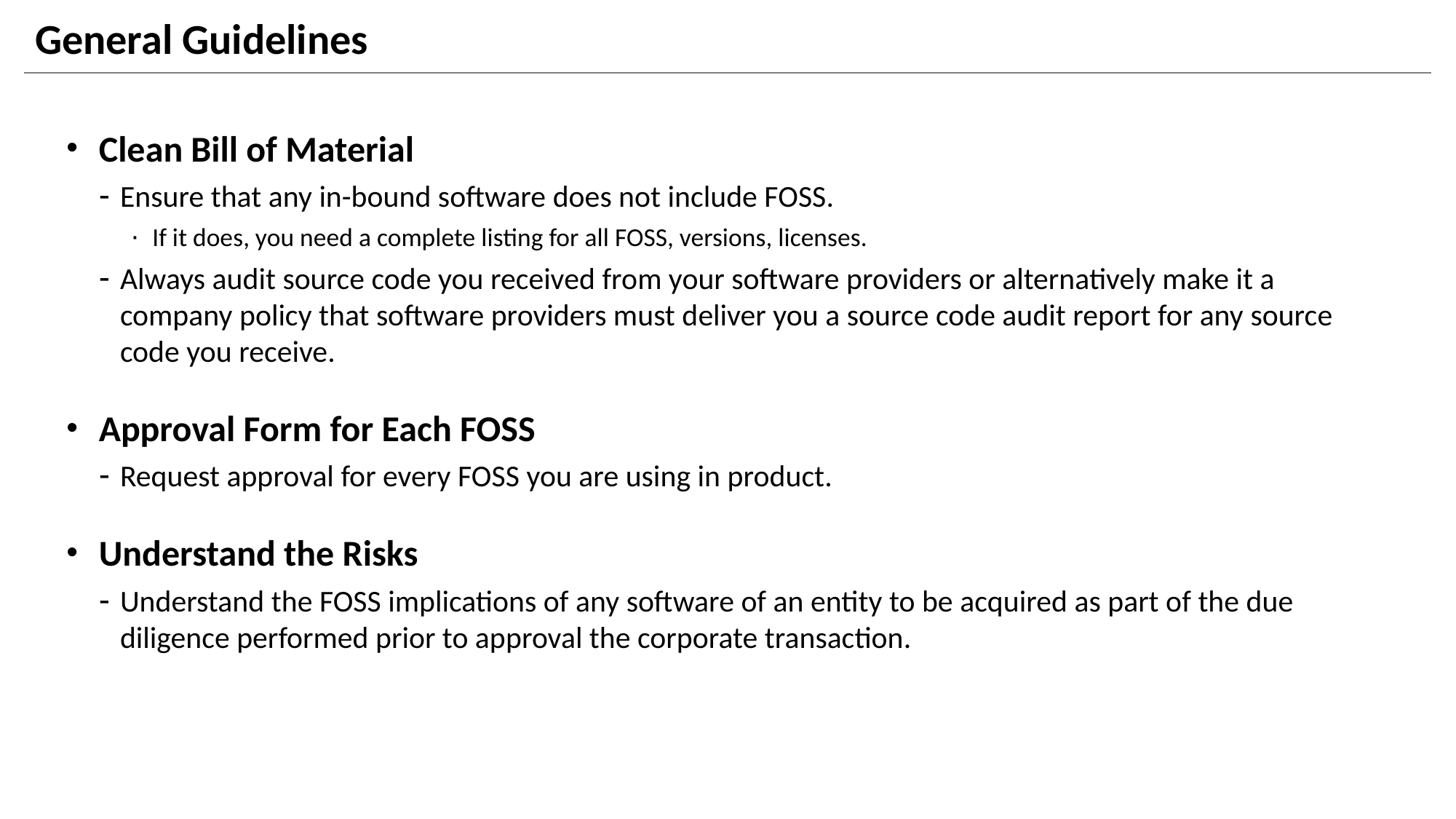

# General Guidelines
Clean Bill of Material
Ensure that any in-bound software does not include FOSS.
If it does, you need a complete listing for all FOSS, versions, licenses.
Always audit source code you received from your software providers or alternatively make it a company policy that software providers must deliver you a source code audit report for any source code you receive.
Approval Form for Each FOSS
Request approval for every FOSS you are using in product.
Understand the Risks
Understand the FOSS implications of any software of an entity to be acquired as part of the due diligence performed prior to approval the corporate transaction.